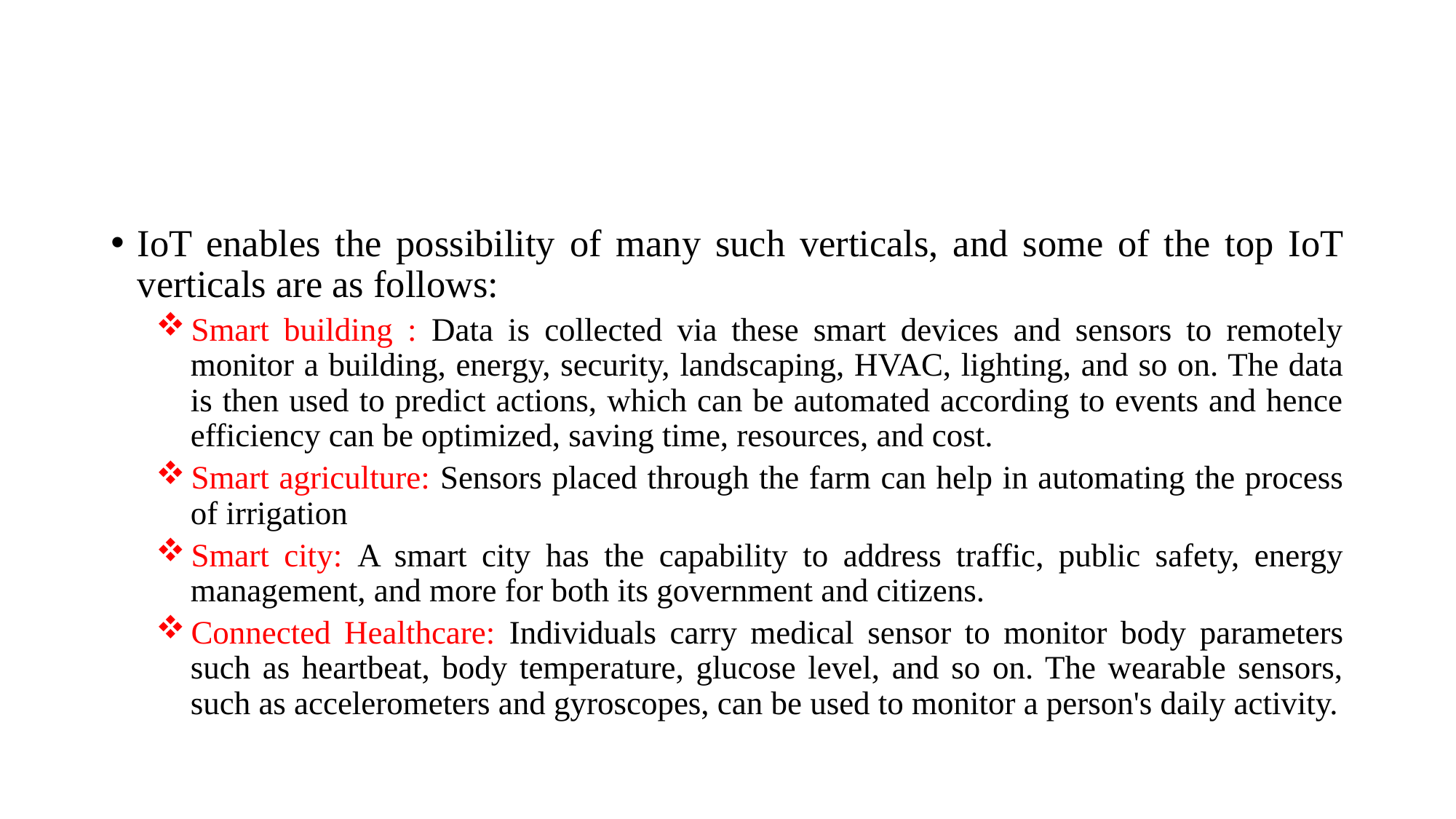

#
IoT enables the possibility of many such verticals, and some of the top IoT verticals are as follows:
Smart building : Data is collected via these smart devices and sensors to remotely monitor a building, energy, security, landscaping, HVAC, lighting, and so on. The data is then used to predict actions, which can be automated according to events and hence efficiency can be optimized, saving time, resources, and cost.
Smart agriculture: Sensors placed through the farm can help in automating the process of irrigation
Smart city: A smart city has the capability to address traffic, public safety, energy management, and more for both its government and citizens.
Connected Healthcare: Individuals carry medical sensor to monitor body parameters such as heartbeat, body temperature, glucose level, and so on. The wearable sensors, such as accelerometers and gyroscopes, can be used to monitor a person's daily activity.